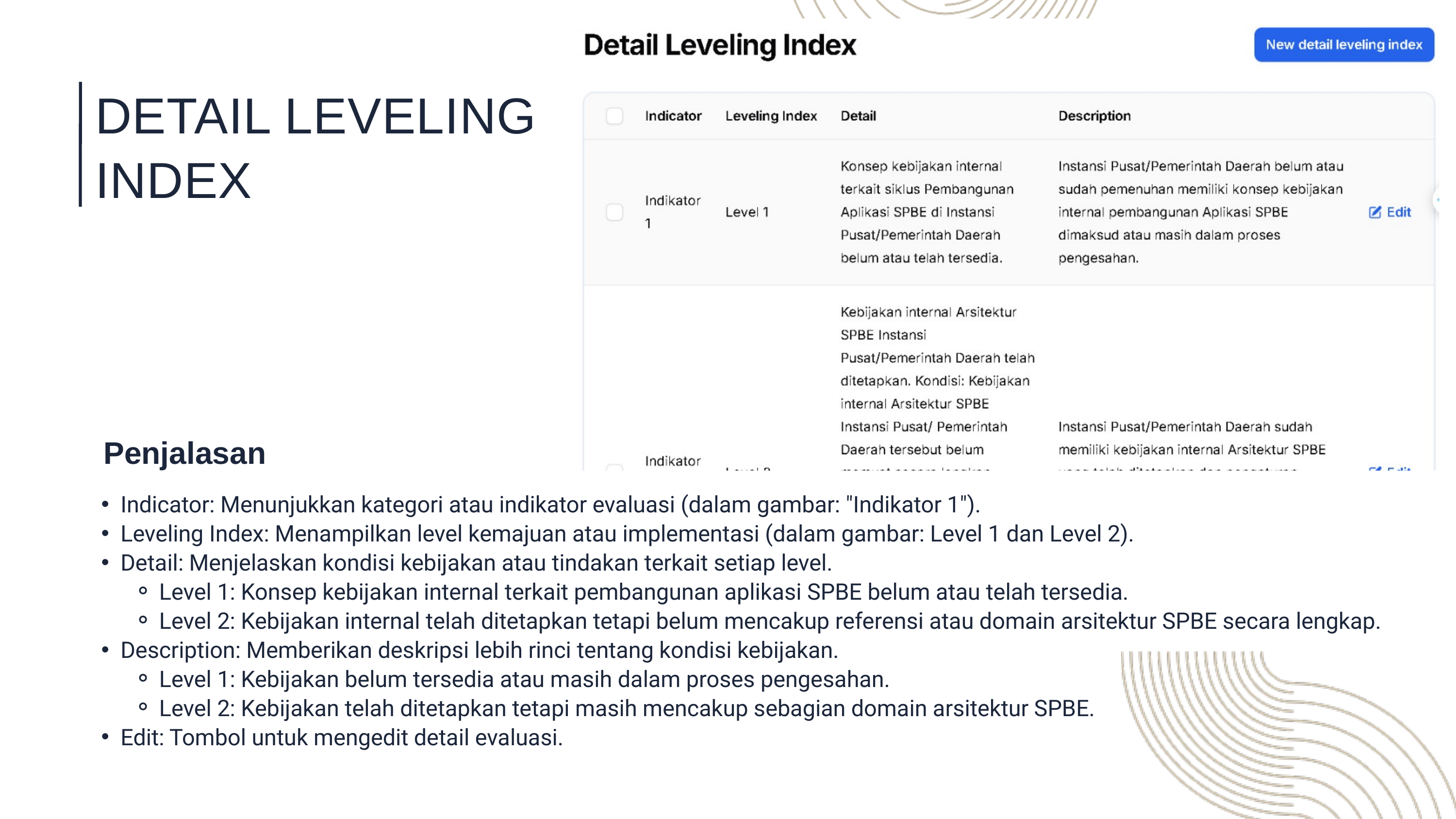

DETAIL LEVELING INDEX

Penjalasan
Indicator: Menunjukkan kategori atau indikator evaluasi (dalam gambar: "Indikator 1").
Leveling Index: Menampilkan level kemajuan atau implementasi (dalam gambar: Level 1 dan Level 2).
Detail: Menjelaskan kondisi kebijakan atau tindakan terkait setiap level.
Level 1: Konsep kebijakan internal terkait pembangunan aplikasi SPBE belum atau telah tersedia.
Level 2: Kebijakan internal telah ditetapkan tetapi belum mencakup referensi atau domain arsitektur SPBE secara lengkap.
Description: Memberikan deskripsi lebih rinci tentang kondisi kebijakan.
Level 1: Kebijakan belum tersedia atau masih dalam proses pengesahan.
Level 2: Kebijakan telah ditetapkan tetapi masih mencakup sebagian domain arsitektur SPBE.
Edit: Tombol untuk mengedit detail evaluasi.